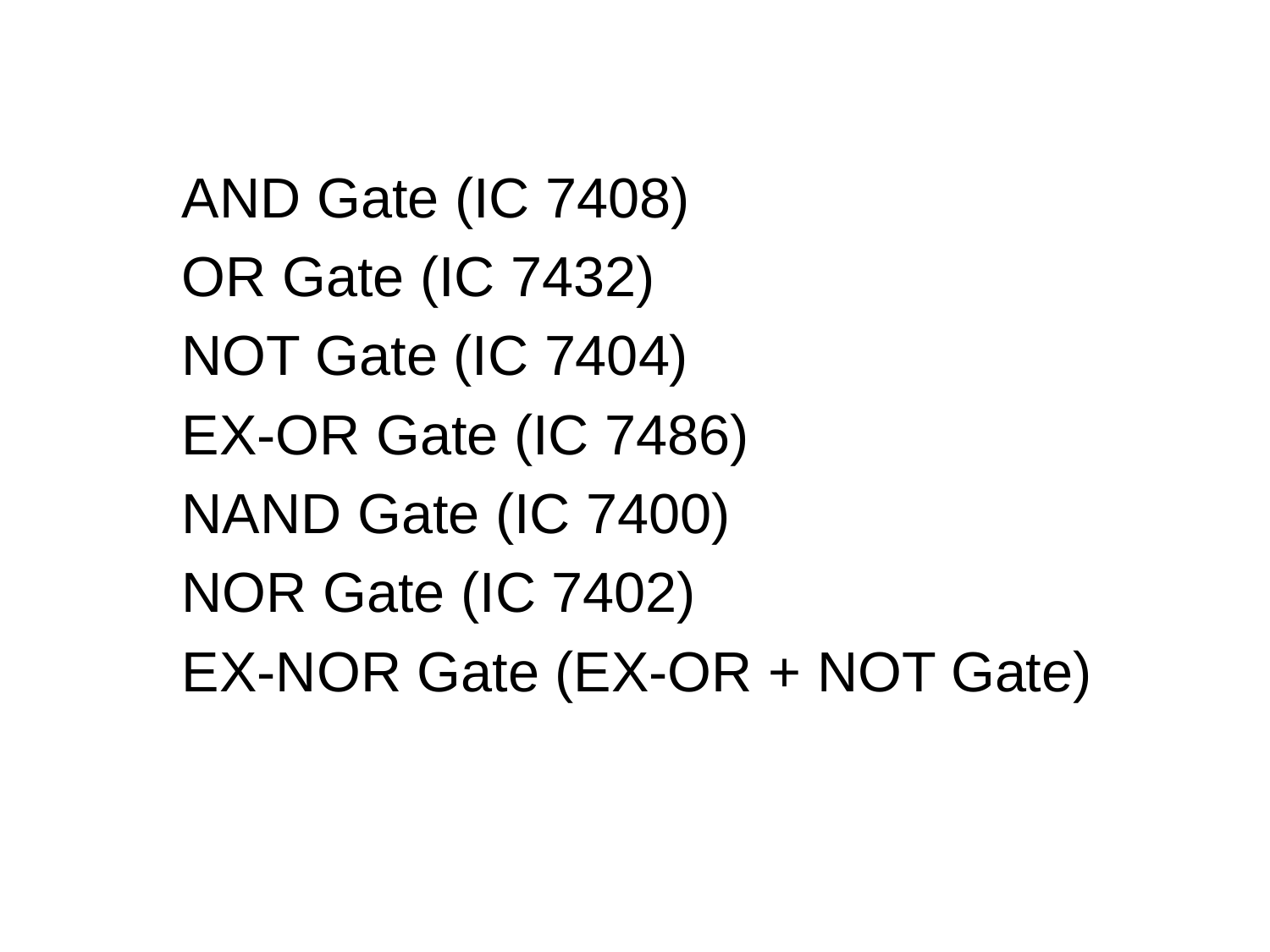

AND Gate (IC 7408)
OR Gate (IC 7432)
NOT Gate (IC 7404)
EX-OR Gate (IC 7486)
NAND Gate (IC 7400)
NOR Gate (IC 7402)
EX-NOR Gate (EX-OR + NOT Gate)